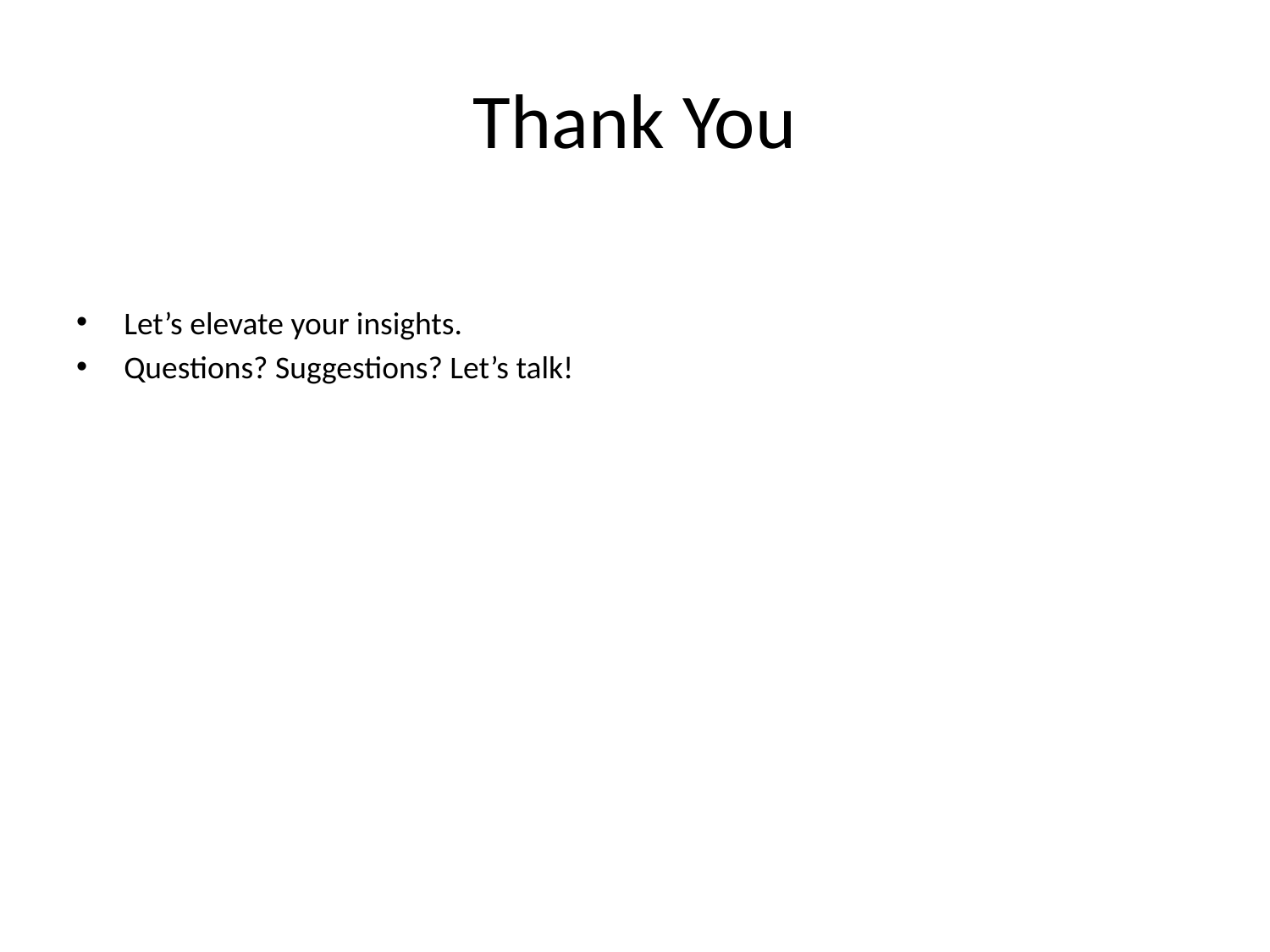

# Thank You

Let’s elevate your insights.
Questions? Suggestions? Let’s talk!